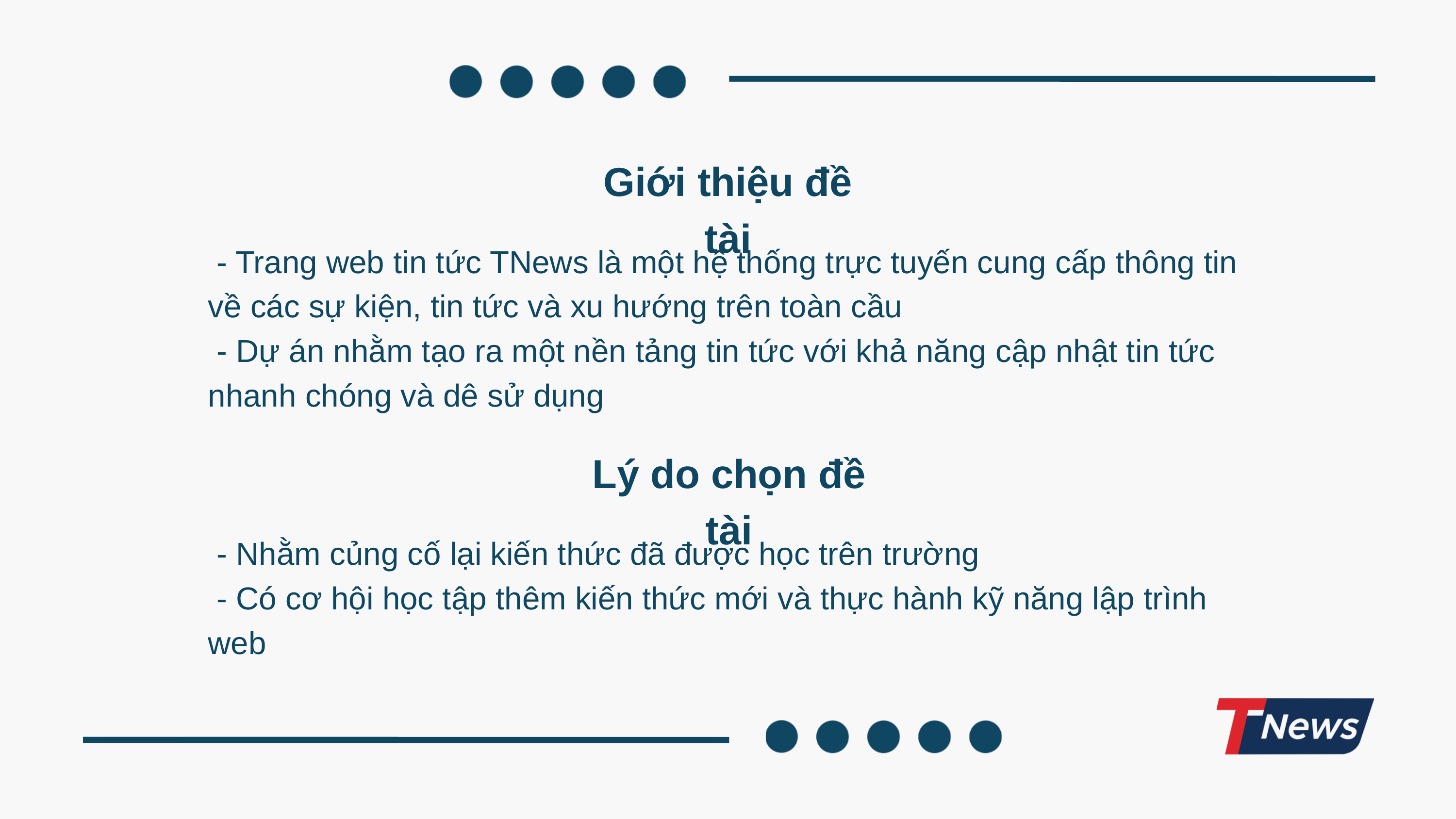

Giới thiệu đề tài
 - Trang web tin tức TNews là một hệ thống trực tuyến cung cấp thông tin về các sự kiện, tin tức và xu hướng trên toàn cầu
 - Dự án nhằm tạo ra một nền tảng tin tức với khả năng cập nhật tin tức nhanh chóng và dê sử dụng
Lý do chọn đề tài
 - Nhằm củng cố lại kiến thức đã được học trên trường
 - Có cơ hội học tập thêm kiến thức mới và thực hành kỹ năng lập trình web